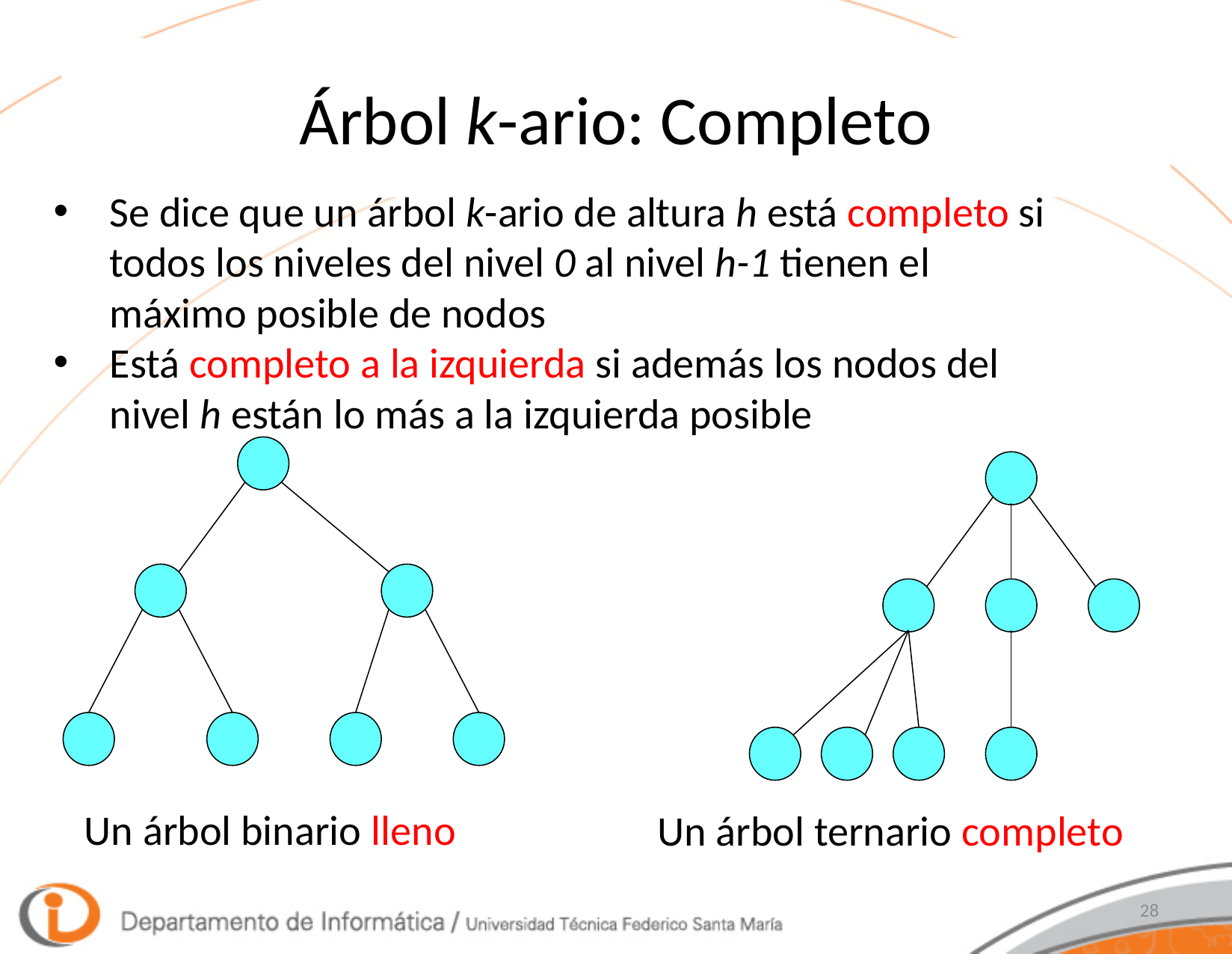

# Árbol k-ario: Completo
Se dice que un árbol k-ario de altura h está completo si todos los niveles del nivel 0 al nivel h-1 tienen el máximo posible de nodos
Está completo a la izquierda si además los nodos del nivel h están lo más a la izquierda posible

Un árbol binario lleno

Un árbol ternario completo
28